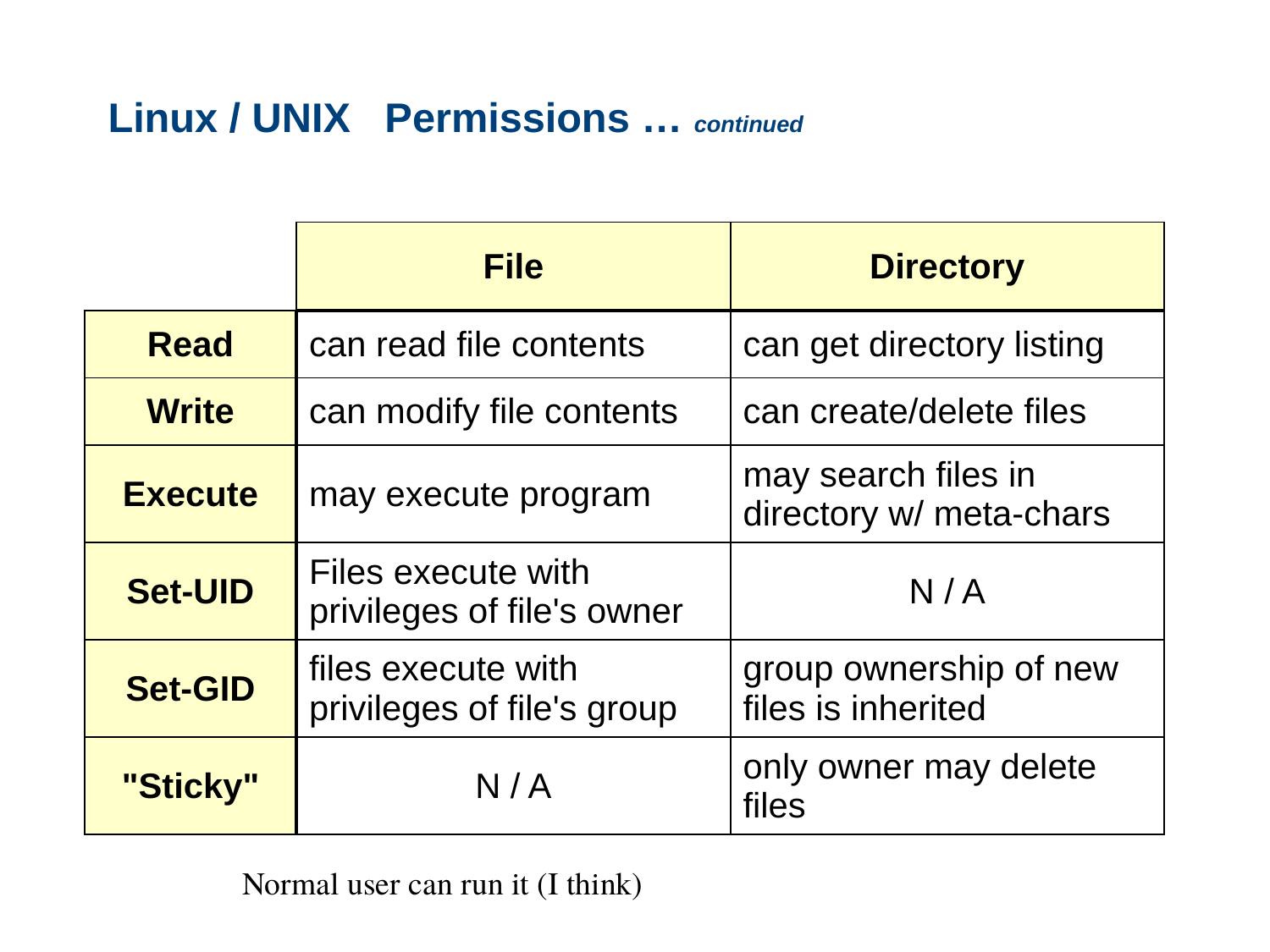

# Linux / UNIX   Permissions … continued
|  | File | Directory |
| --- | --- | --- |
| Read | can read file contents | can get directory listing |
| Write | can modify file contents | can create/delete files |
| Execute | may execute program | may search files in directory w/ meta-chars |
| Set-UID | Files execute with privileges of file's owner | N / A |
| Set-GID | files execute with privileges of file's group | group ownership of new files is inherited |
| "Sticky" | N / A | only owner may delete files |
Normal user can run it (I think)